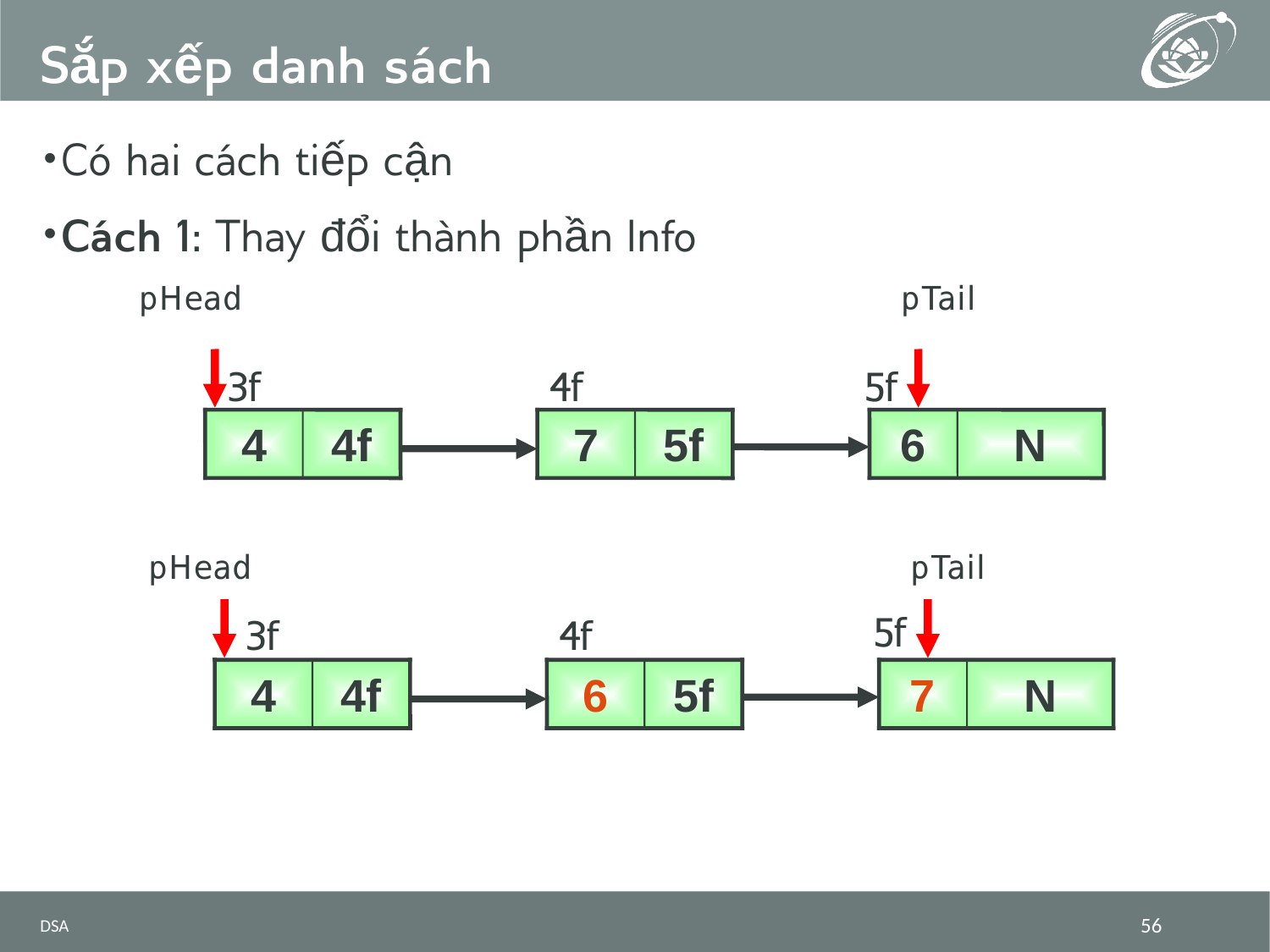

# Sắp xếp danh sách
Có hai cách tiếp cận
Cách 1: Thay đổi thành phần Info

pHead
pTail

3f
4f
5f
4

4f

7

5f

6

N

pHead
pTail

5f
3f
4f
4

4f

6

5f

7

N

DSA
56